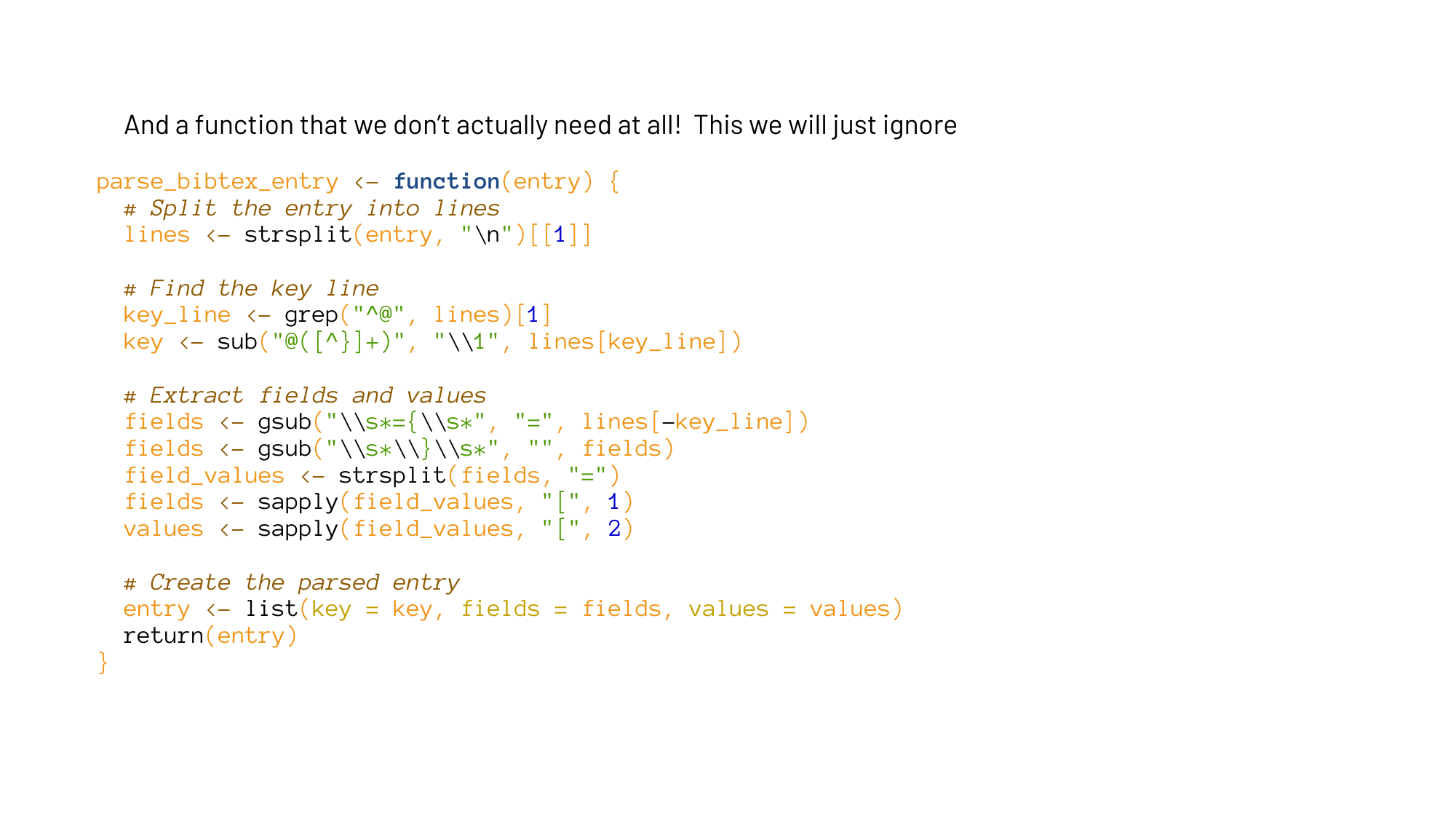

And a function that we don’t actually need at all!  This we will just ignore
parse_bibtex_entry <- function(entry) {
  # Split the entry into lines
  lines <- strsplit(entry, "\n")[[1]]
  # Find the key line
  key_line <- grep("^@", lines)[1]
  key <- sub("@([^}]+)", "\\1", lines[key_line])
  # Extract fields and values
  fields <- gsub("\\s*={\\s*", "=", lines[-key_line])
  fields <- gsub("\\s*\\}\\s*", "", fields)
  field_values <- strsplit(fields, "=")
  fields <- sapply(field_values, "[", 1)
  values <- sapply(field_values, "[", 2)
  # Create the parsed entry
  entry <- list(key = key, fields = fields, values = values)
  return(entry)
}